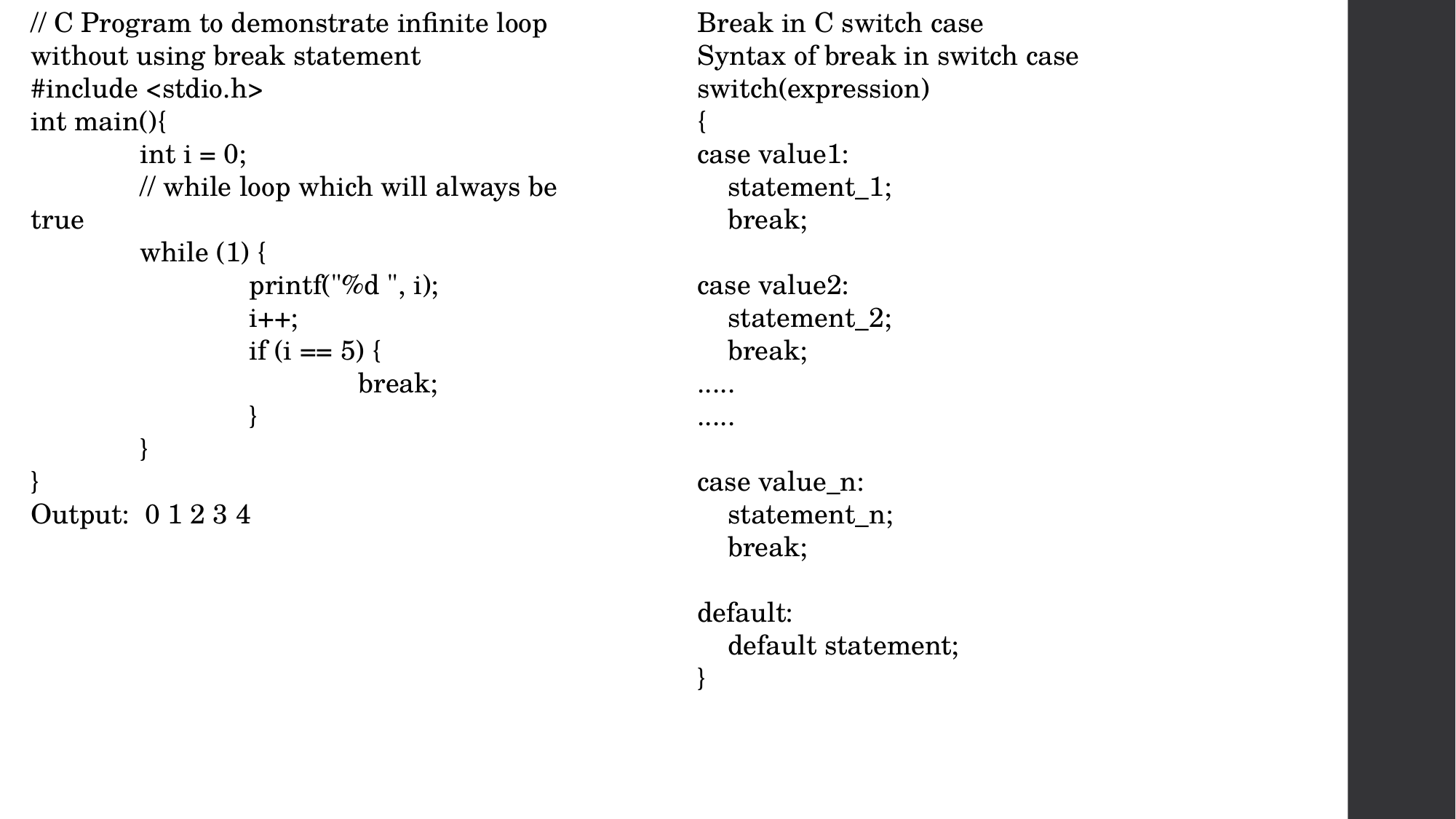

// C Program to demonstrate infinite loop without using break statement
#include <stdio.h>
int main(){
	int i = 0;
	// while loop which will always be true
	while (1) {
		printf("%d ", i);
		i++;
		if (i == 5) {
			break;
		}
	}
}
Output:  0 1 2 3 4
Break in C switch case
Syntax of break in switch case
switch(expression)
{
case value1:
    statement_1;
    break;

case value2:
    statement_2;
    break;
.....
.....

case value_n:
    statement_n;
    break;

default:
    default statement;
}